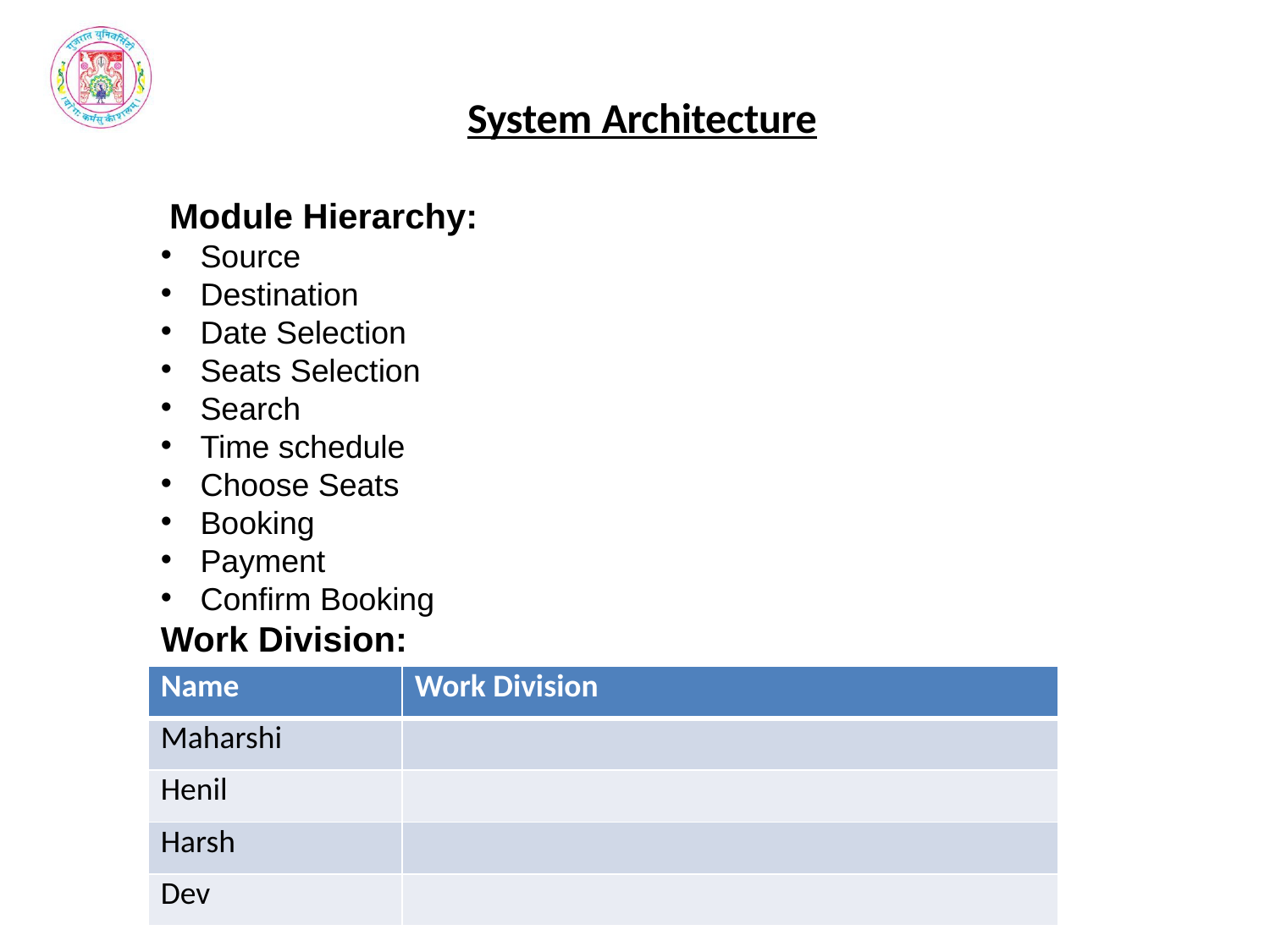

System Architecture

 Module Hierarchy:
Source
Destination
Date Selection
Seats Selection
Search
Time schedule
Choose Seats
Booking
Payment
Confirm Booking
Work Division:

| Name | Work Division |
| --- | --- |
| Maharshi |  |
| Henil |  |
| Harsh |  |
| Dev |  |
Department of Computer Science